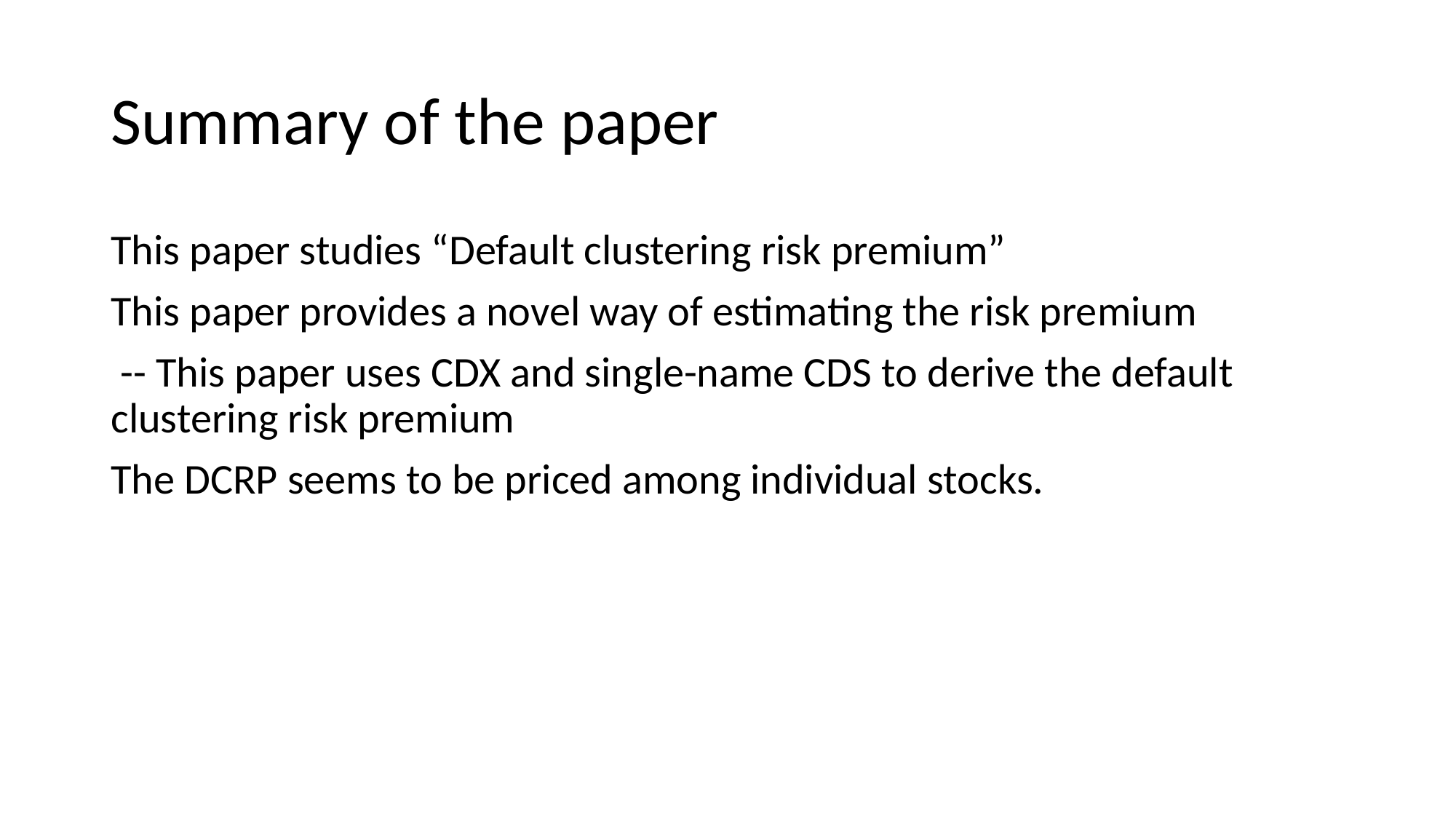

# Summary of the paper
This paper studies “Default clustering risk premium”
This paper provides a novel way of estimating the risk premium
 -- This paper uses CDX and single-name CDS to derive the default clustering risk premium
The DCRP seems to be priced among individual stocks.